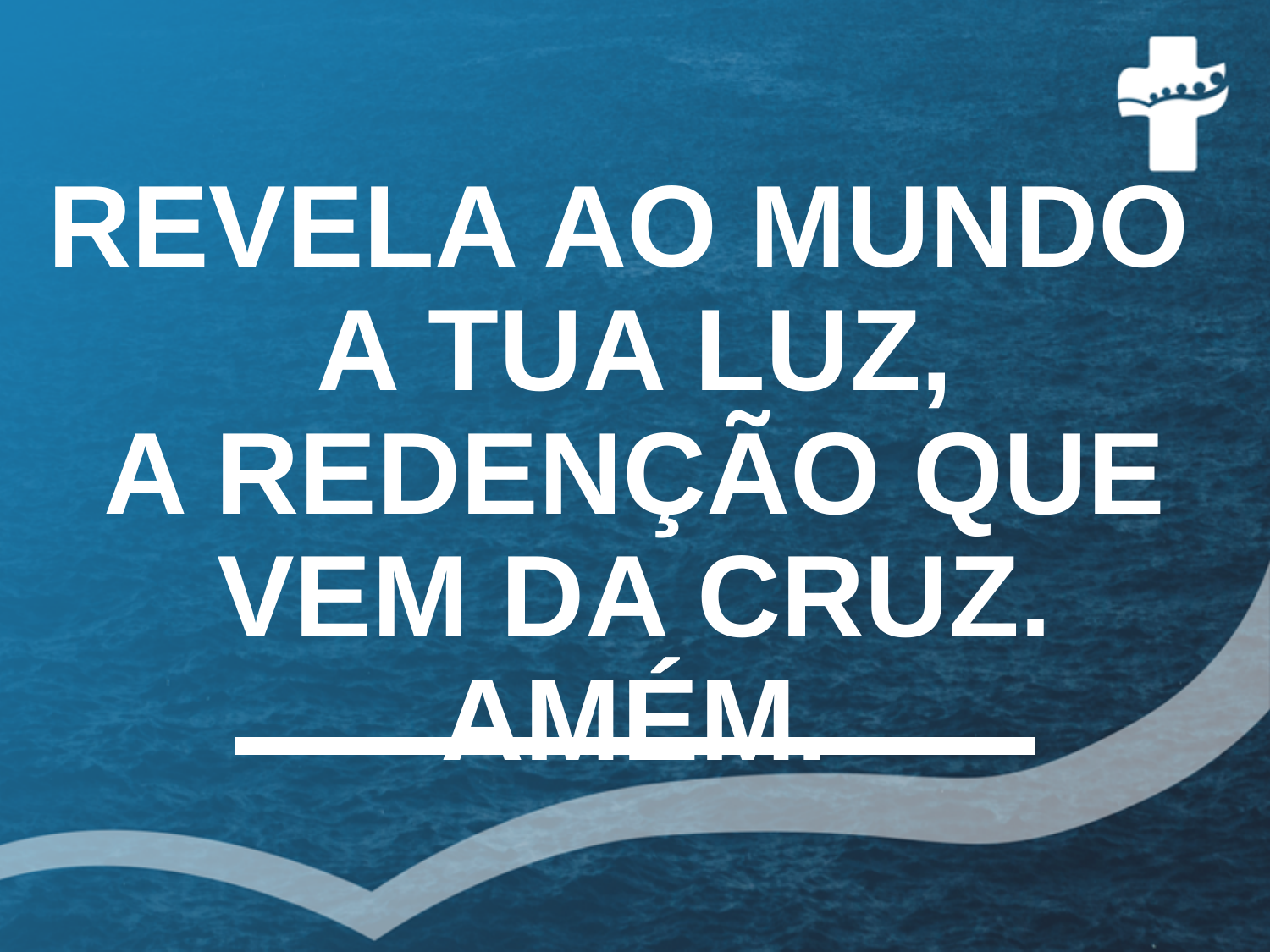

# REVELA AO MUNDO A TUA LUZ, A REDENÇÃO QUE VEM DA CRUZ. AMÉM.